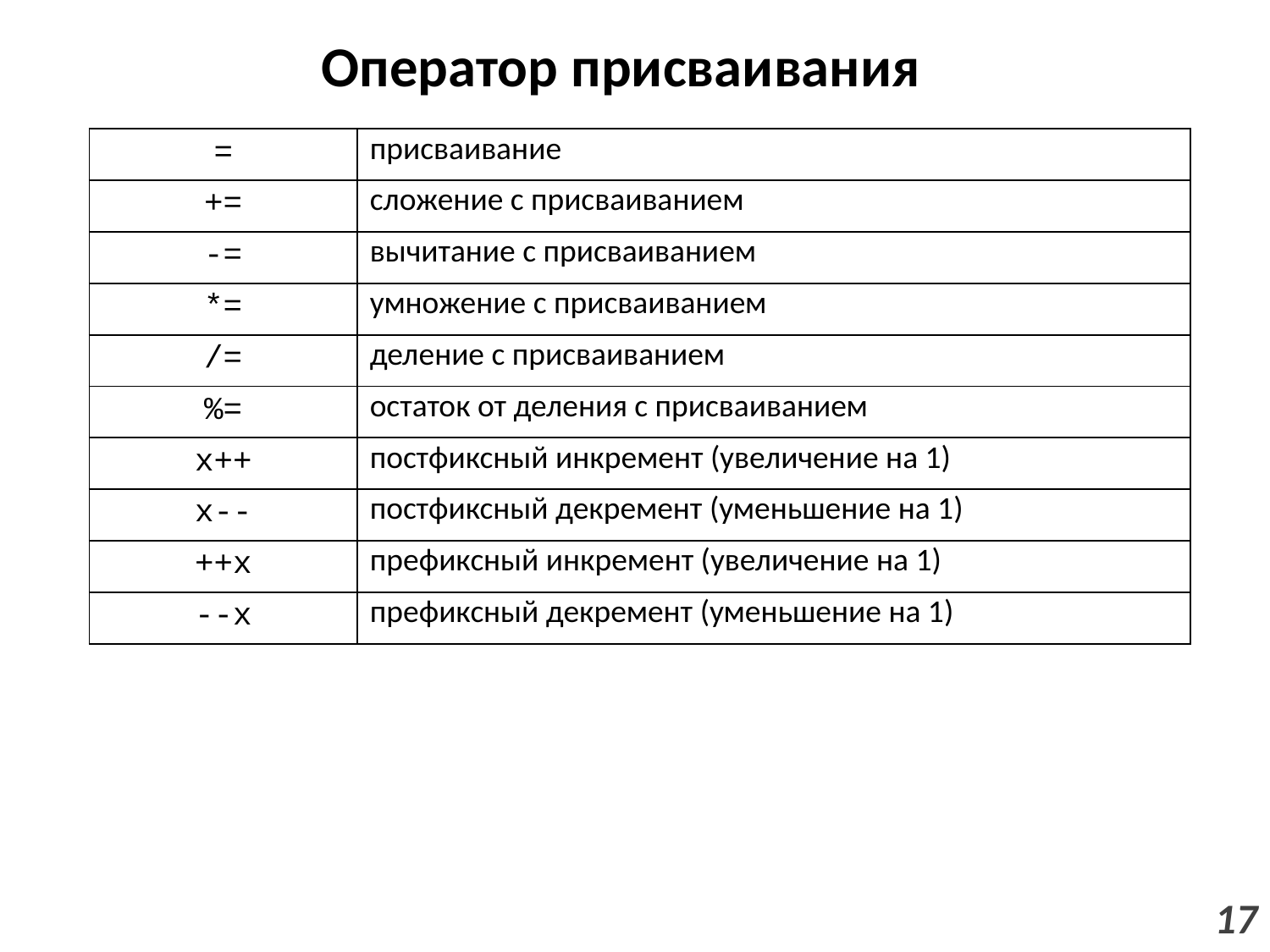

# Оператор присваивания
| = | присваивание |
| --- | --- |
| += | сложение с присваиванием |
| -= | вычитание с присваиванием |
| \*= | умножение с присваиванием |
| /= | деление с присваиванием |
| %= | остаток от деления с присваиванием |
| x++ | постфиксный инкремент (увеличение на 1) |
| x-- | постфиксный декремент (уменьшение на 1) |
| ++x | префиксный инкремент (увеличение на 1) |
| --x | префиксный декремент (уменьшение на 1) |
17